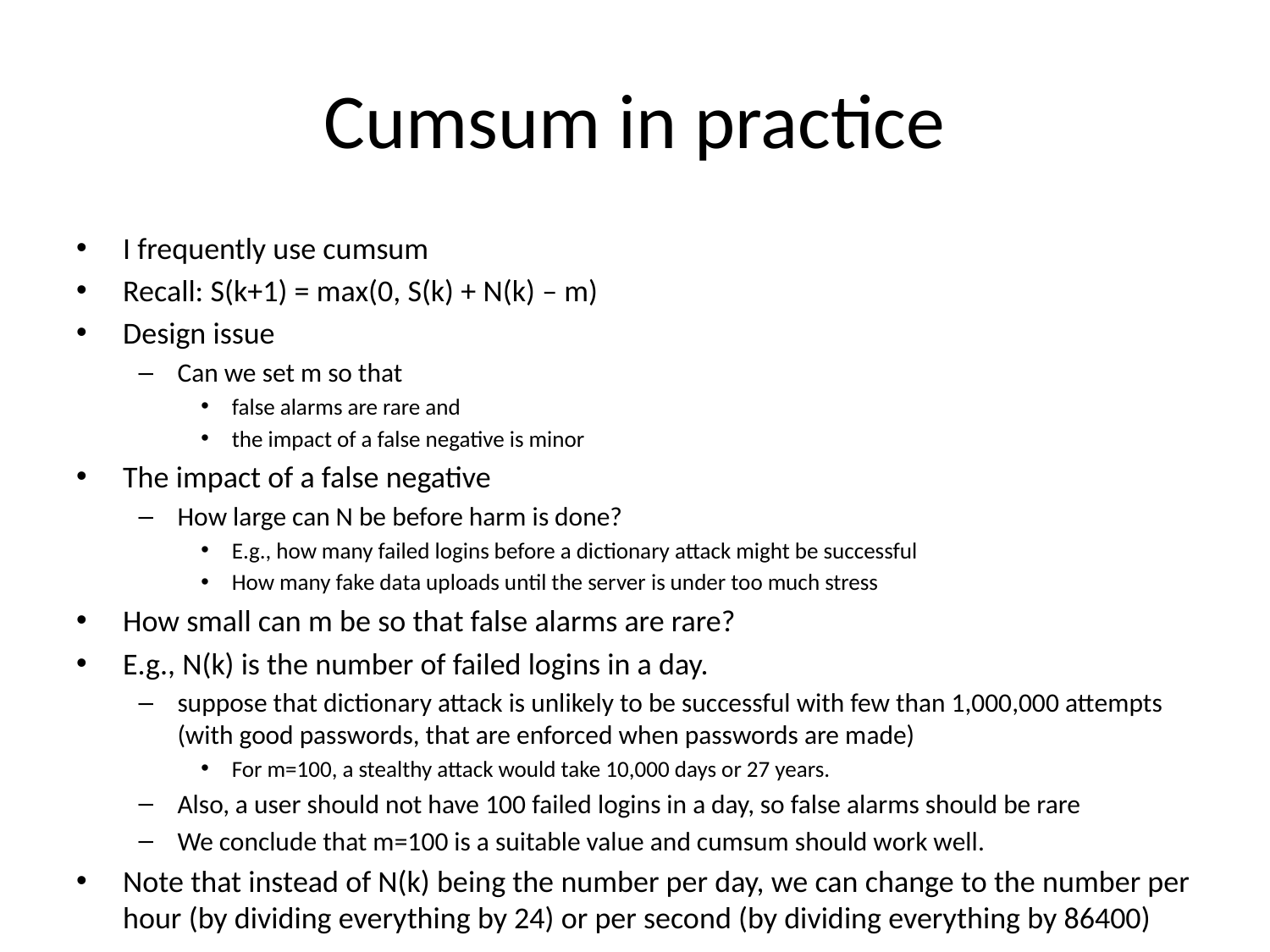

# Cumsum in practice
I frequently use cumsum
Recall: S(k+1) = max(0, S(k) + N(k) – m)
Design issue
Can we set m so that
false alarms are rare and
the impact of a false negative is minor
The impact of a false negative
How large can N be before harm is done?
E.g., how many failed logins before a dictionary attack might be successful
How many fake data uploads until the server is under too much stress
How small can m be so that false alarms are rare?
E.g., N(k) is the number of failed logins in a day.
suppose that dictionary attack is unlikely to be successful with few than 1,000,000 attempts (with good passwords, that are enforced when passwords are made)
For m=100, a stealthy attack would take 10,000 days or 27 years.
Also, a user should not have 100 failed logins in a day, so false alarms should be rare
We conclude that m=100 is a suitable value and cumsum should work well.
Note that instead of N(k) being the number per day, we can change to the number per hour (by dividing everything by 24) or per second (by dividing everything by 86400)